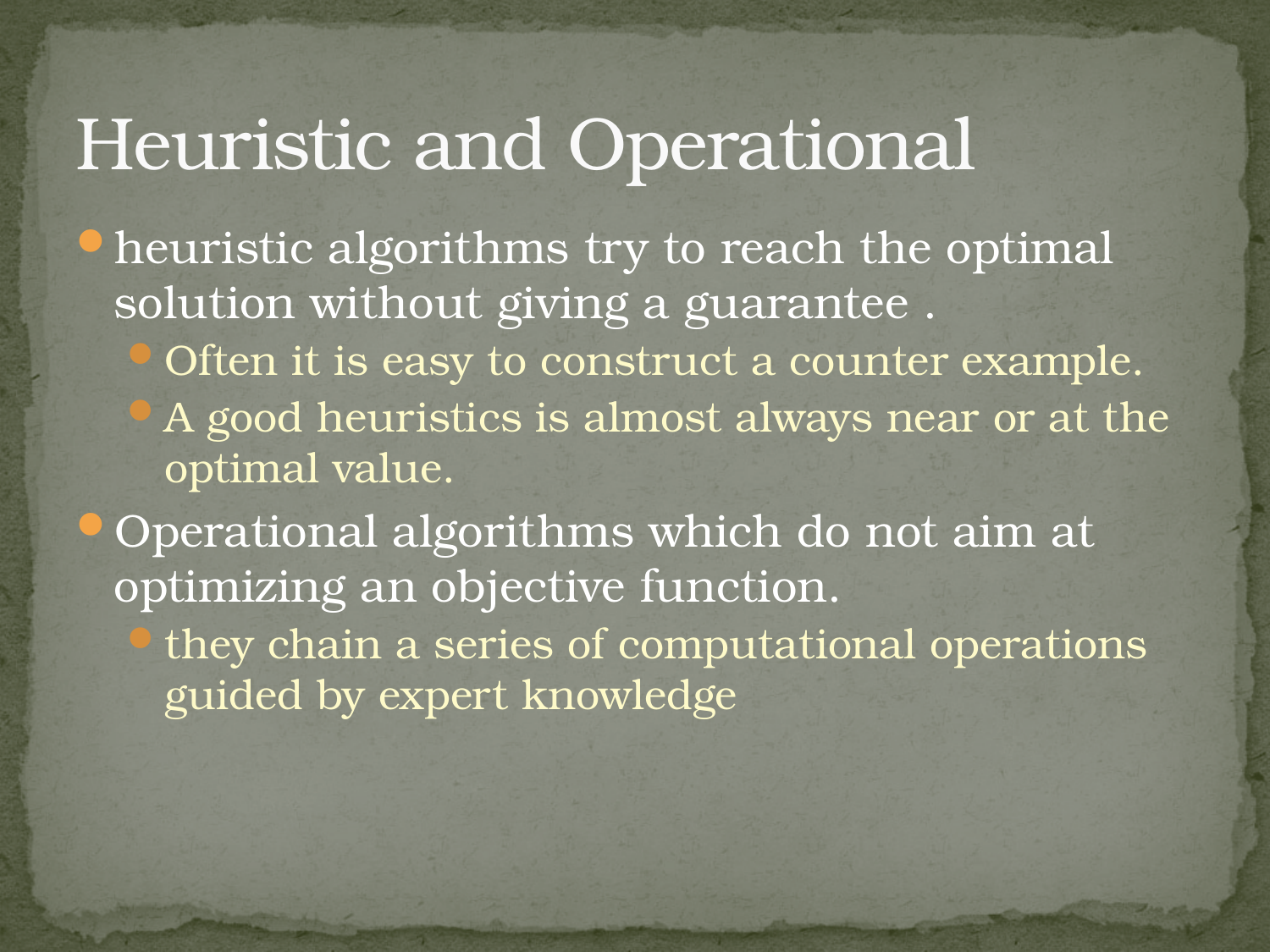

# Heuristic and Operational
heuristic algorithms try to reach the optimal solution without giving a guarantee .
Often it is easy to construct a counter example.
A good heuristics is almost always near or at the optimal value.
Operational algorithms which do not aim at optimizing an objective function.
they chain a series of computational operations guided by expert knowledge